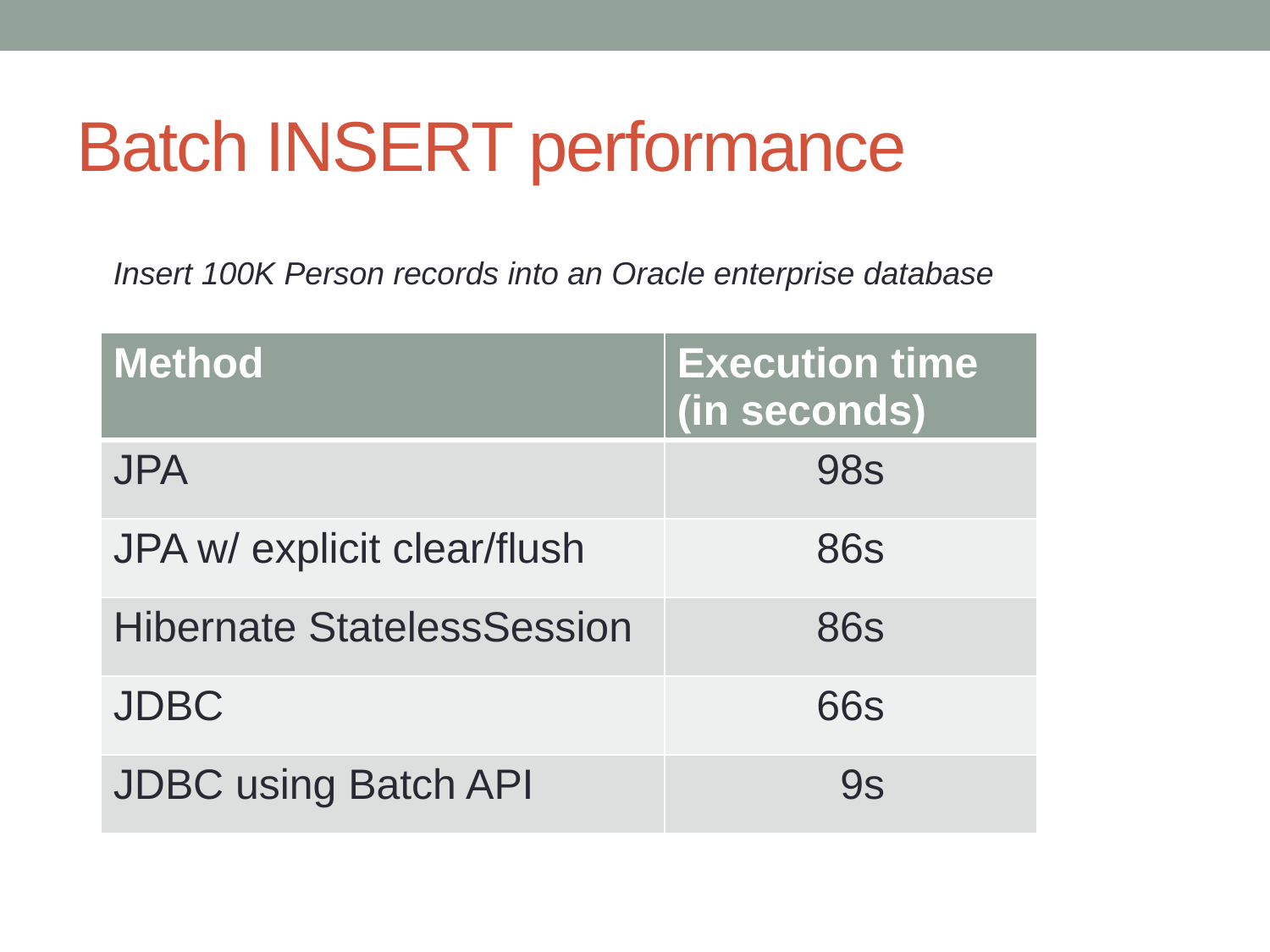

# Batch INSERT performance
Insert 100K Person records into an Oracle enterprise database
| Method | Execution time (in seconds) |
| --- | --- |
| JPA | 98s |
| JPA w/ explicit clear/flush | 86s |
| Hibernate StatelessSession | 86s |
| JDBC | 66s |
| JDBC using Batch API | 9s |